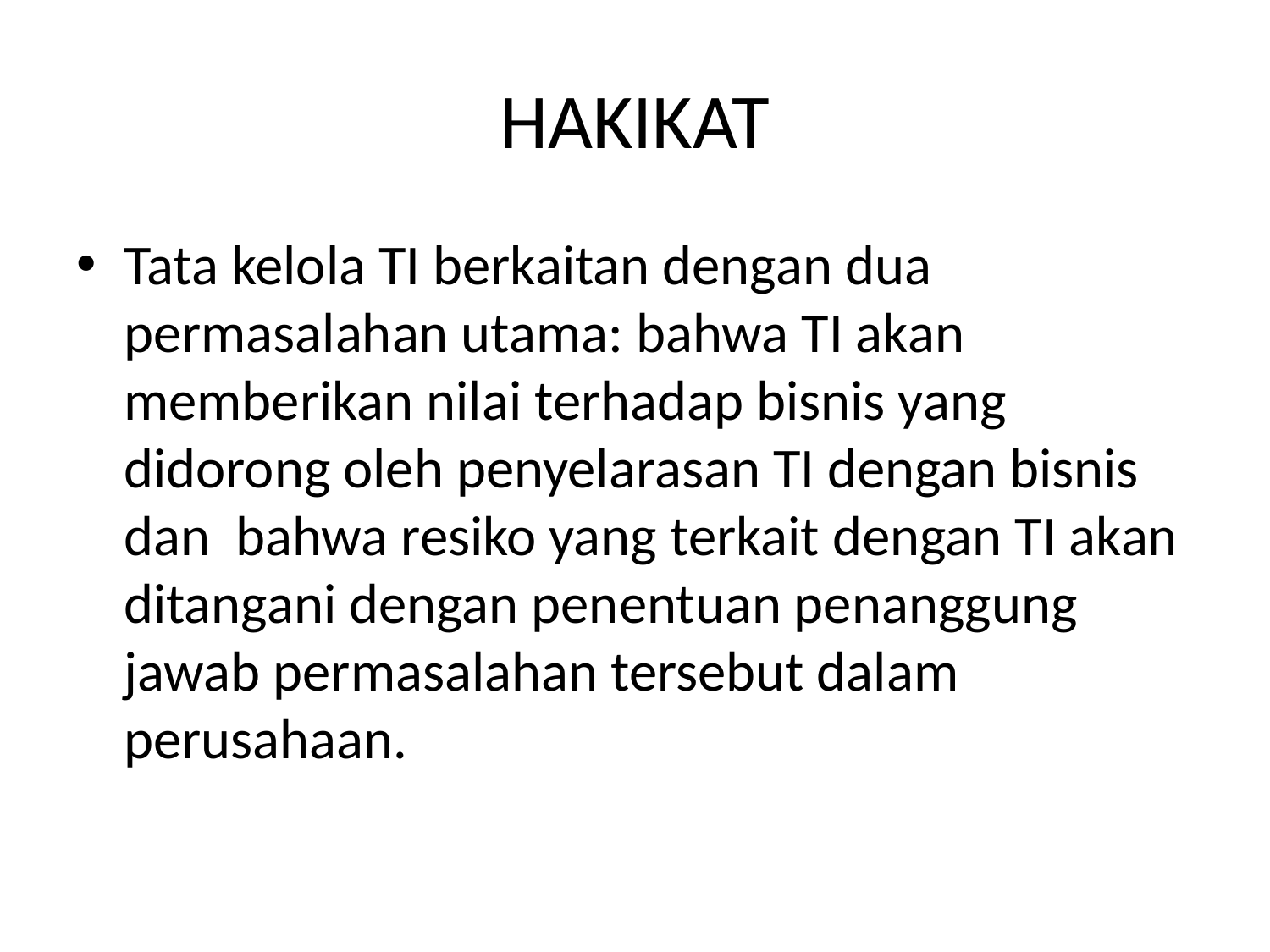

# HAKIKAT
Tata kelola TI berkaitan dengan dua permasalahan utama: bahwa TI akan memberikan nilai terhadap bisnis yang didorong oleh penyelarasan TI dengan bisnis dan  bahwa resiko yang terkait dengan TI akan ditangani dengan penentuan penanggung jawab permasalahan tersebut dalam perusahaan.